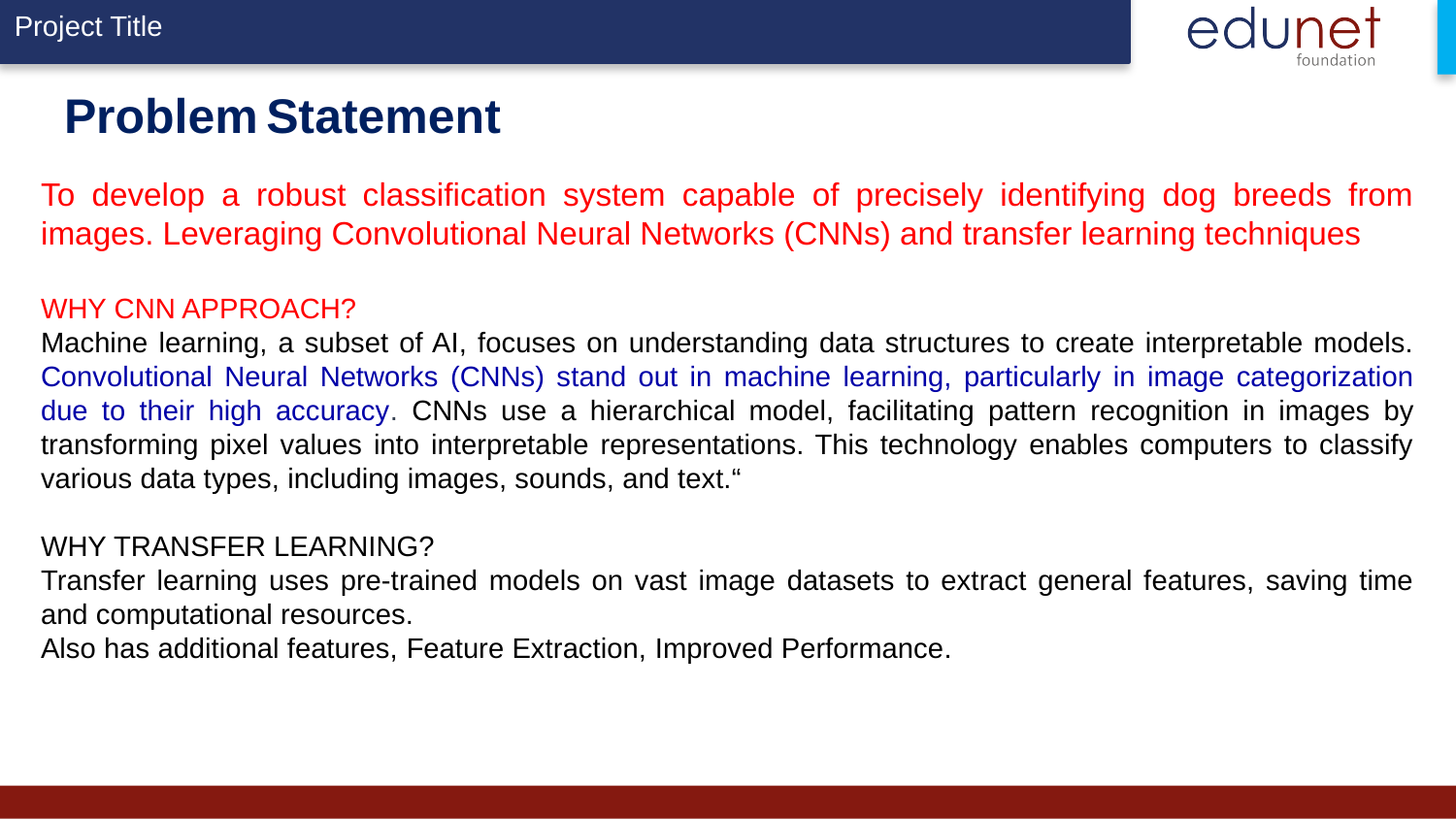

# Problem Statement

To develop a robust classification system capable of precisely identifying dog breeds from images. Leveraging Convolutional Neural Networks (CNNs) and transfer learning techniques

WHY CNN APPROACH?
Machine learning, a subset of AI, focuses on understanding data structures to create interpretable models. Convolutional Neural Networks (CNNs) stand out in machine learning, particularly in image categorization due to their high accuracy. CNNs use a hierarchical model, facilitating pattern recognition in images by transforming pixel values into interpretable representations. This technology enables computers to classify various data types, including images, sounds, and text.“

WHY TRANSFER LEARNING?
Transfer learning uses pre-trained models on vast image datasets to extract general features, saving time and computational resources.
Also has additional features, Feature Extraction, Improved Performance.